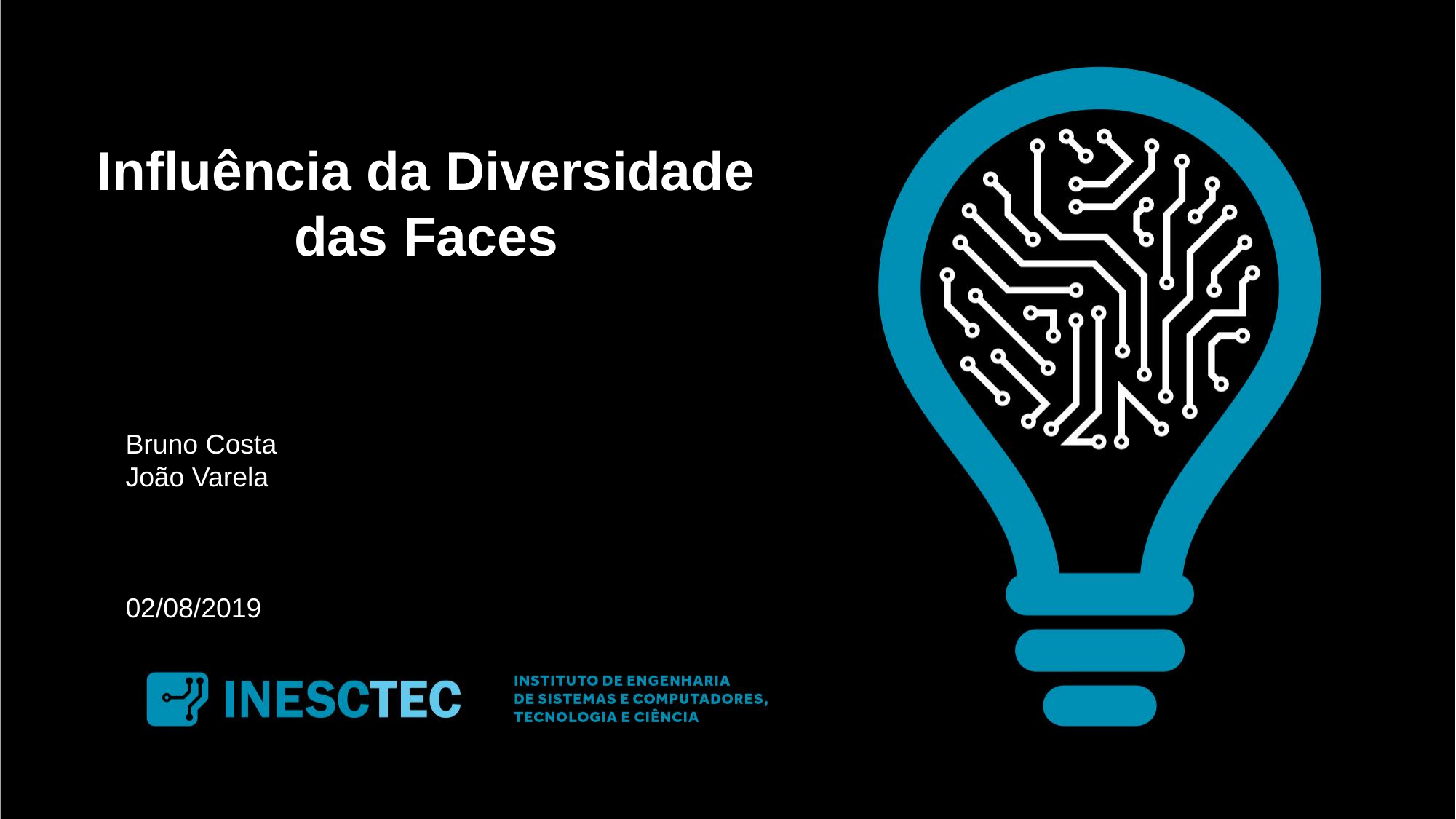

Influência da Diversidade das Faces
Bruno Costa
João Varela

02/08/2019